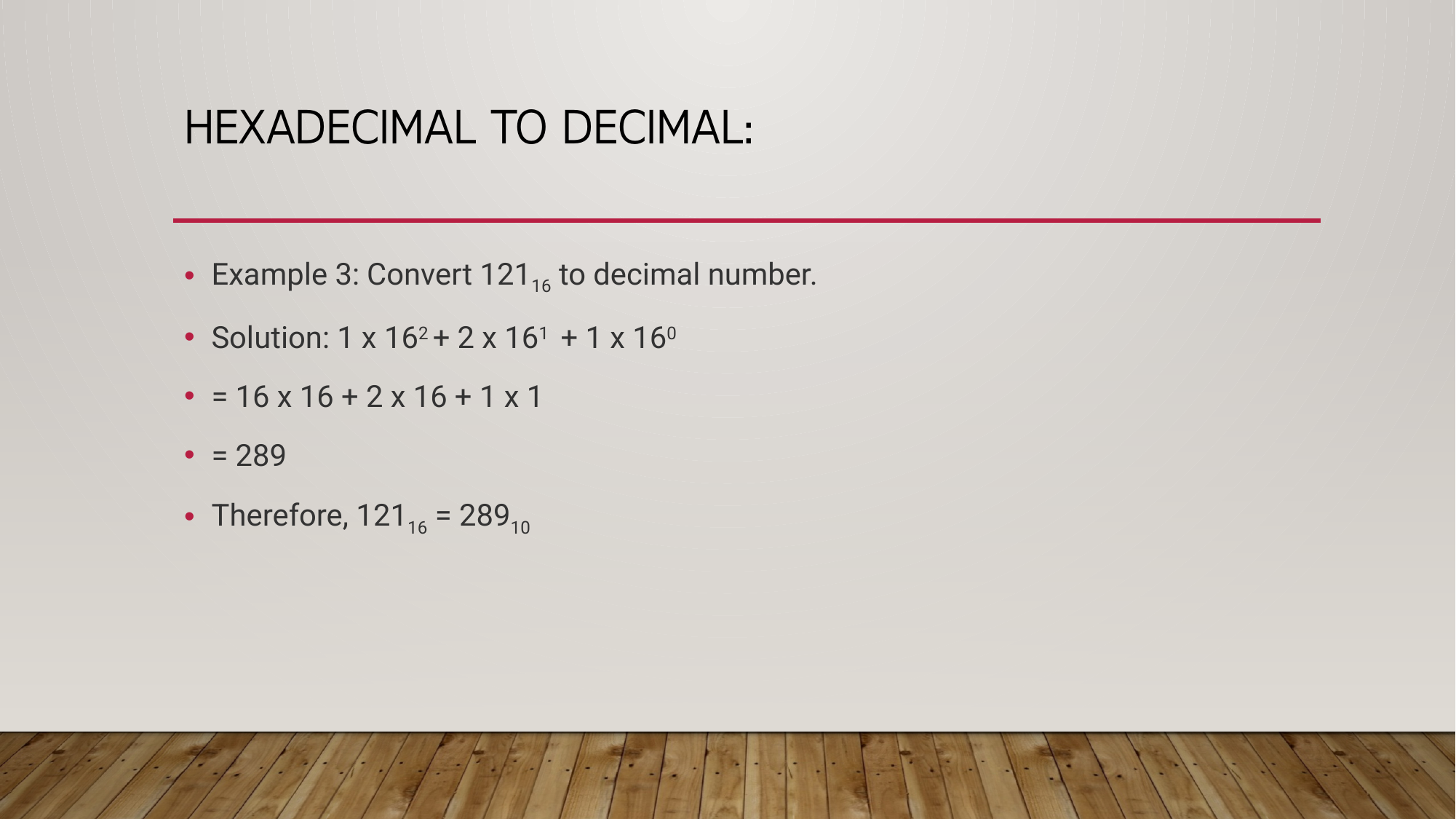

# Hexadecimal to Decimal:
Example 3: Convert 12116 to decimal number.
Solution: 1 x 162 + 2 x 161  + 1 x 160
= 16 x 16 + 2 x 16 + 1 x 1
= 289
Therefore, 12116 = 28910